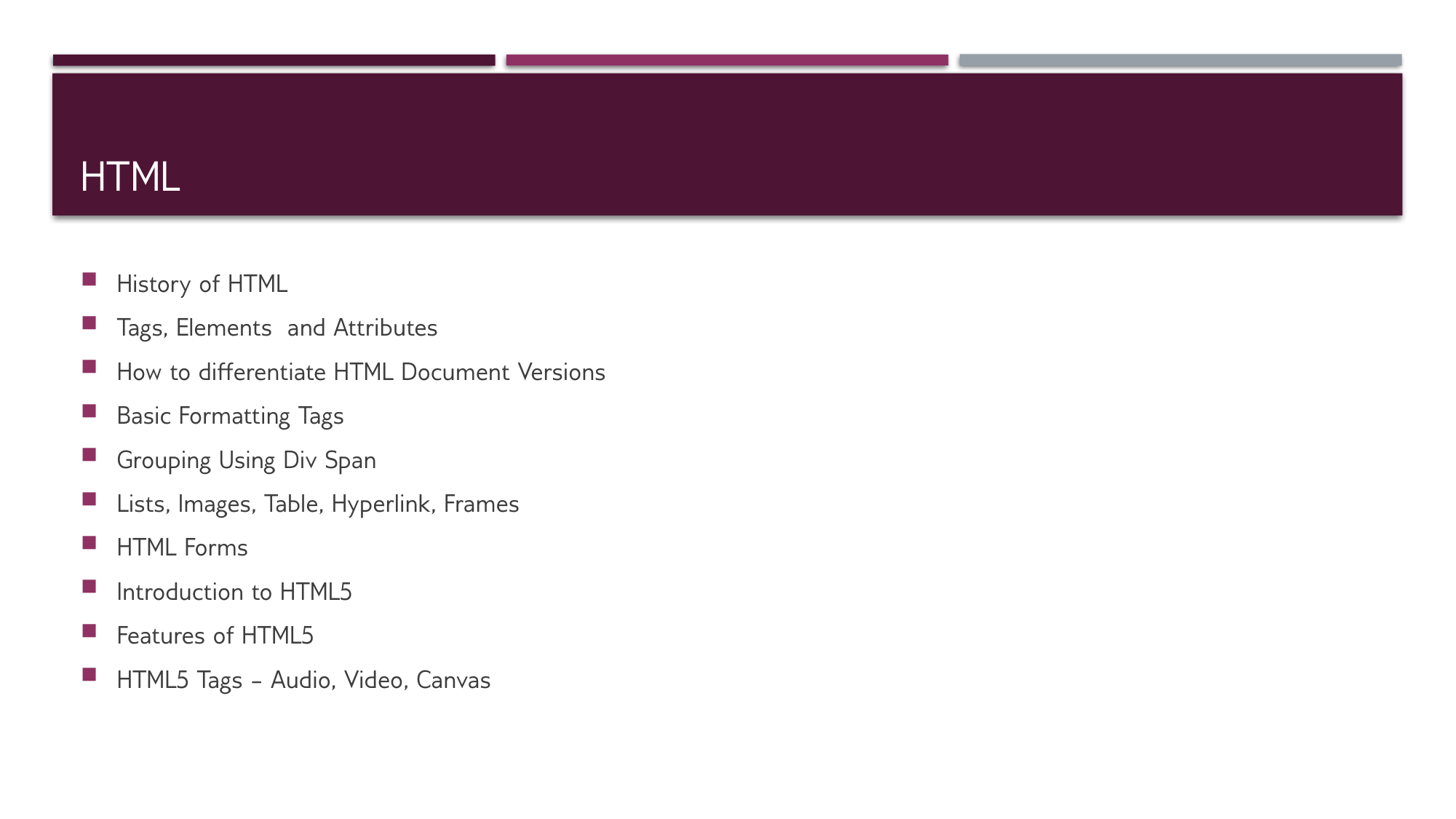

# HTML
History of HTML
Tags, Elements  and Attributes
How to differentiate HTML Document Versions
Basic Formatting Tags
Grouping Using Div Span
Lists, Images, Table, Hyperlink, Frames
HTML Forms
Introduction to HTML5
Features of HTML5
HTML5 Tags – Audio, Video, Canvas